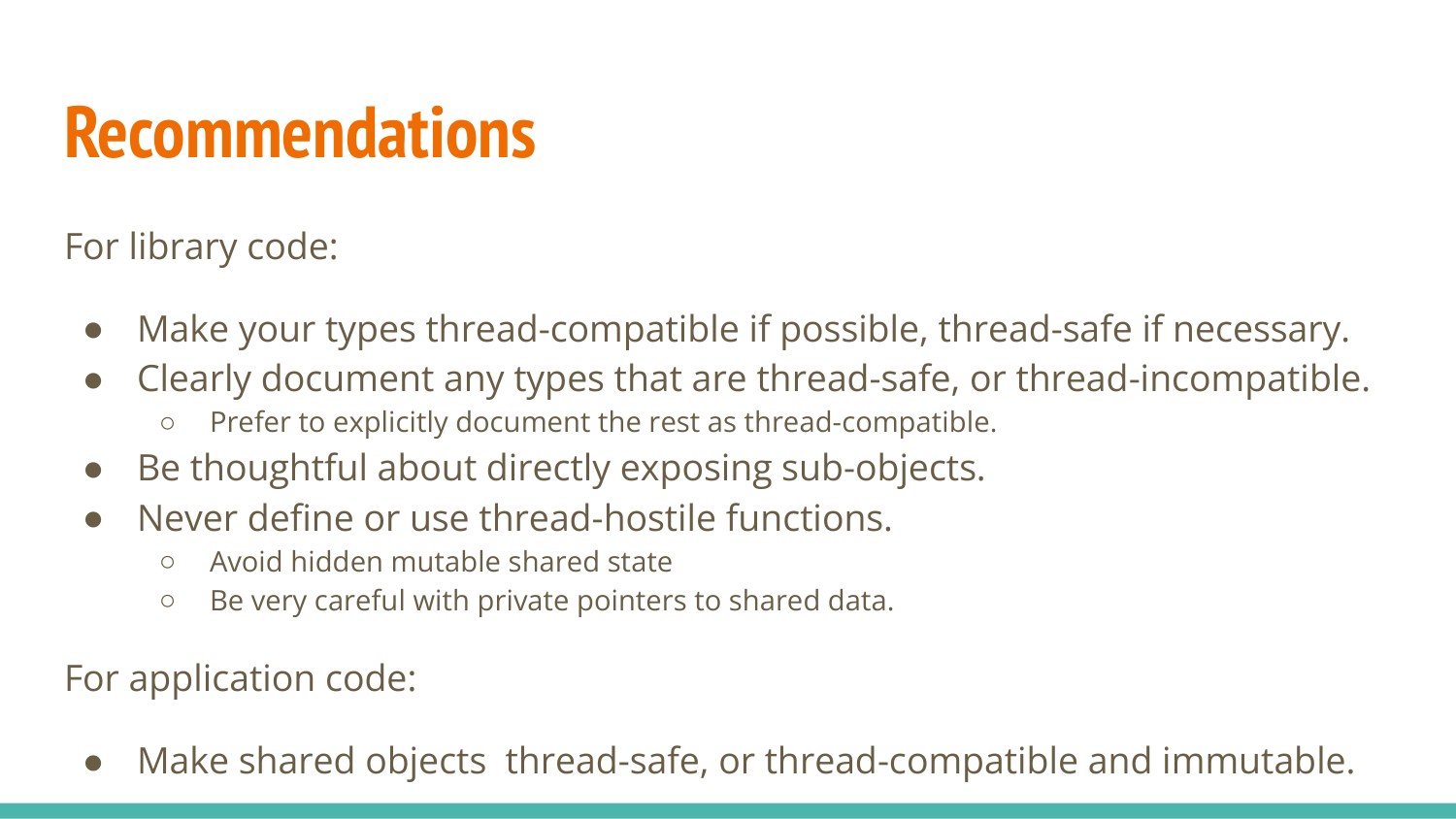

# Recommendations
For library code:
Make your types thread-compatible if possible, thread-safe if necessary.
Clearly document any types that are thread-safe, or thread-incompatible.
Prefer to explicitly document the rest as thread-compatible.
Be thoughtful about directly exposing sub-objects.
Never define or use thread-hostile functions.
Avoid hidden mutable shared state
Be very careful with private pointers to shared data.
For application code:
Make shared objects  thread-safe, or thread-compatible and immutable.